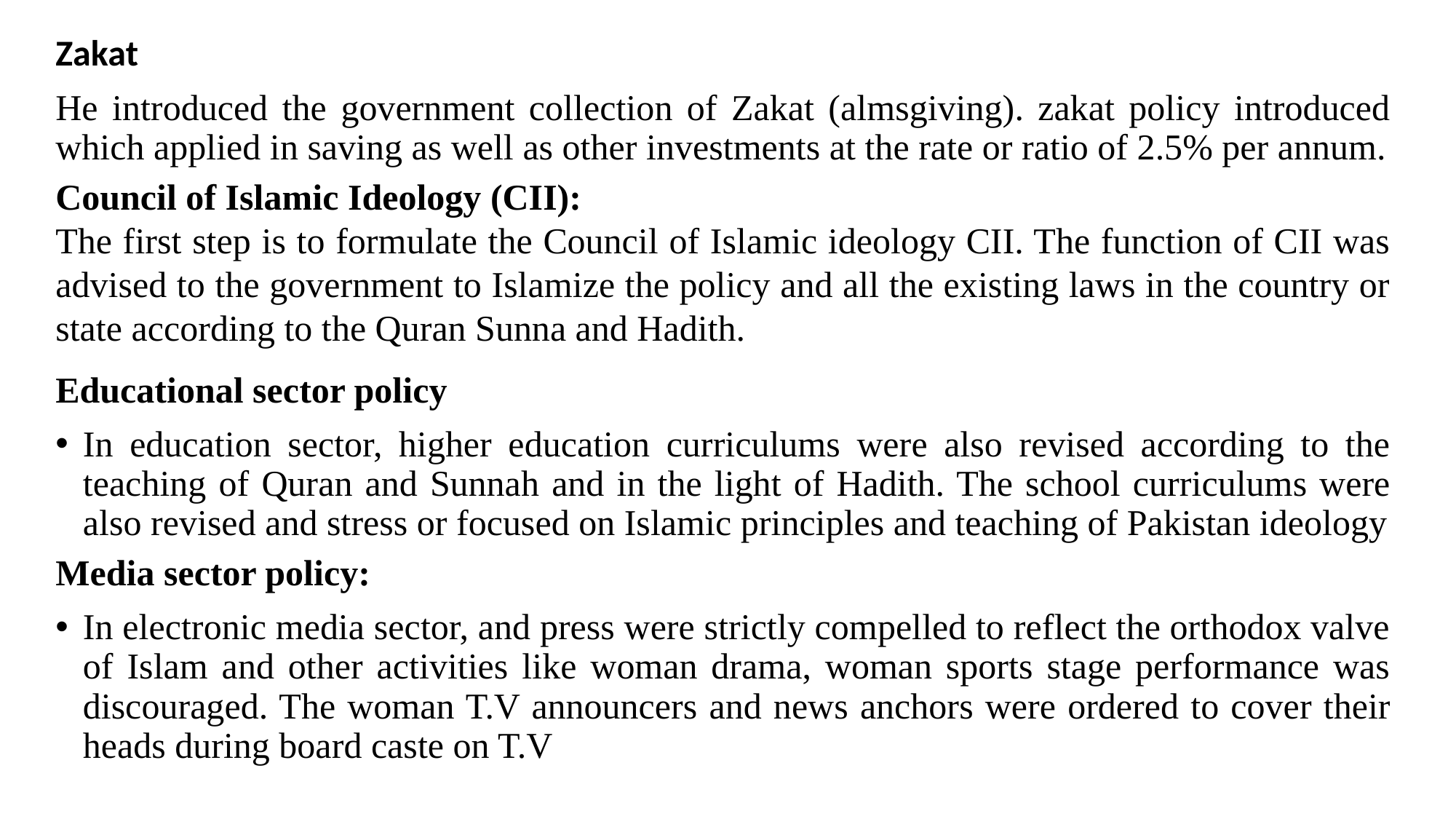

Zakat
He introduced the government collection of Zakat (almsgiving). zakat policy introduced which applied in saving as well as other investments at the rate or ratio of 2.5% per annum.
Council of Islamic Ideology (CII):
The first step is to formulate the Council of Islamic ideology CII. The function of CII was advised to the government to Islamize the policy and all the existing laws in the country or state according to the Quran Sunna and Hadith.
Educational sector policy
In education sector, higher education curriculums were also revised according to the teaching of Quran and Sunnah and in the light of Hadith. The school curriculums were also revised and stress or focused on Islamic principles and teaching of Pakistan ideology
Media sector policy:
In electronic media sector, and press were strictly compelled to reflect the orthodox valve of Islam and other activities like woman drama, woman sports stage performance was discouraged. The woman T.V announcers and news anchors were ordered to cover their heads during board caste on T.V